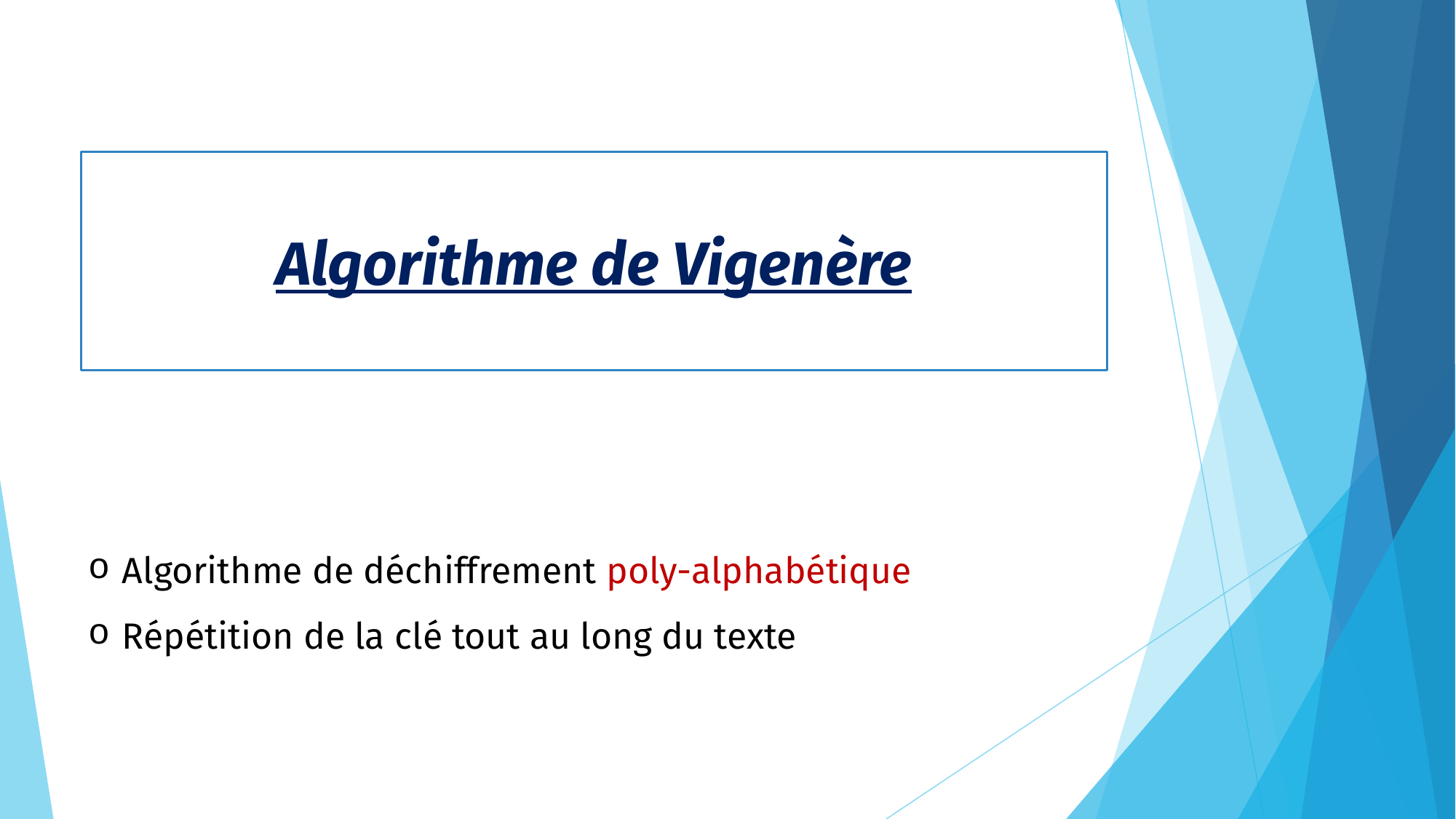

# Algorithme de Vigenère
Algorithme de déchiffrement poly-alphabétique
Répétition de la clé tout au long du texte
18